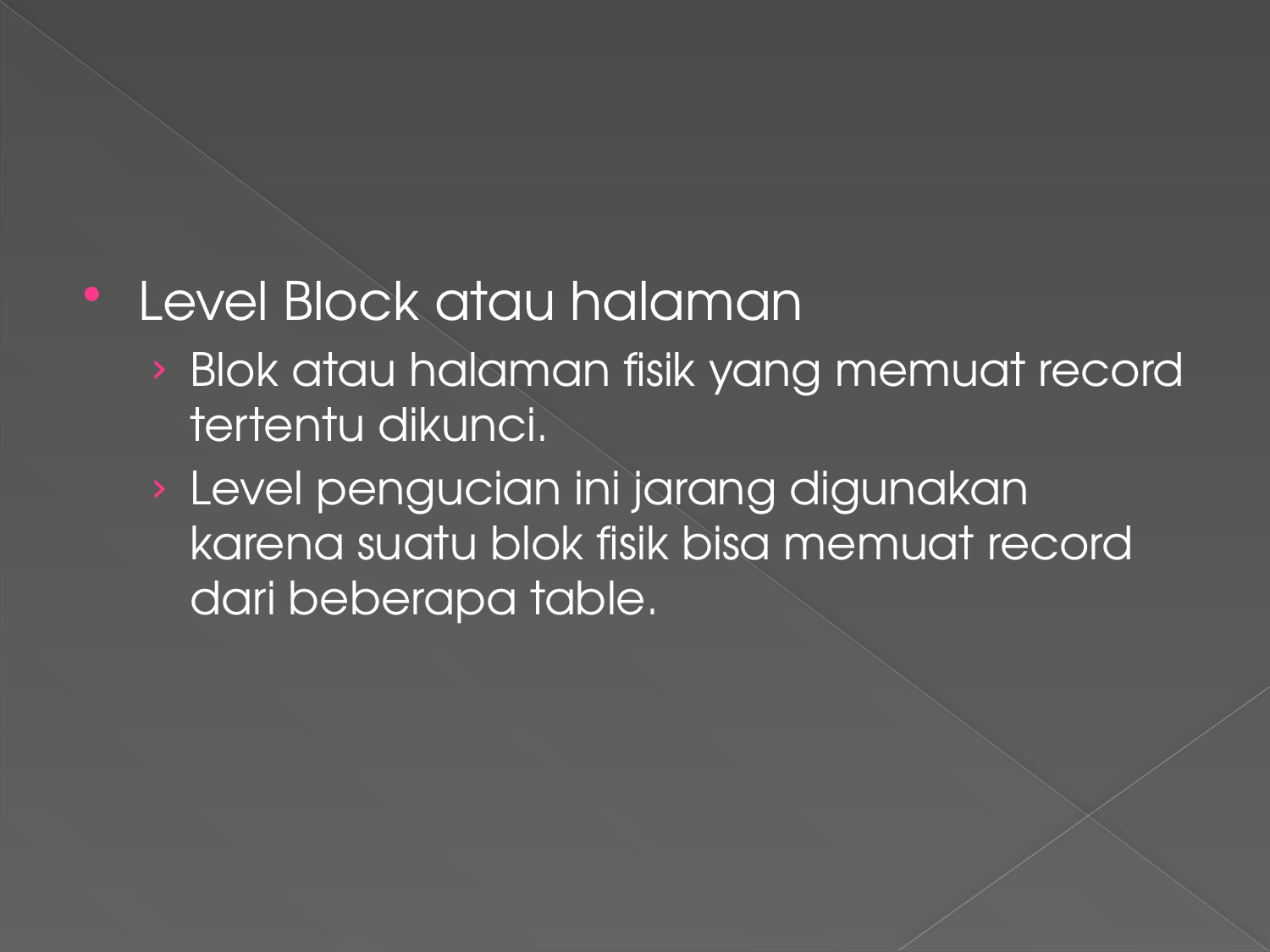

#
Level Block atau halaman
Blok atau halaman fisik yang memuat record tertentu dikunci.
Level pengucian ini jarang digunakan karena suatu blok fisik bisa memuat record dari beberapa table.